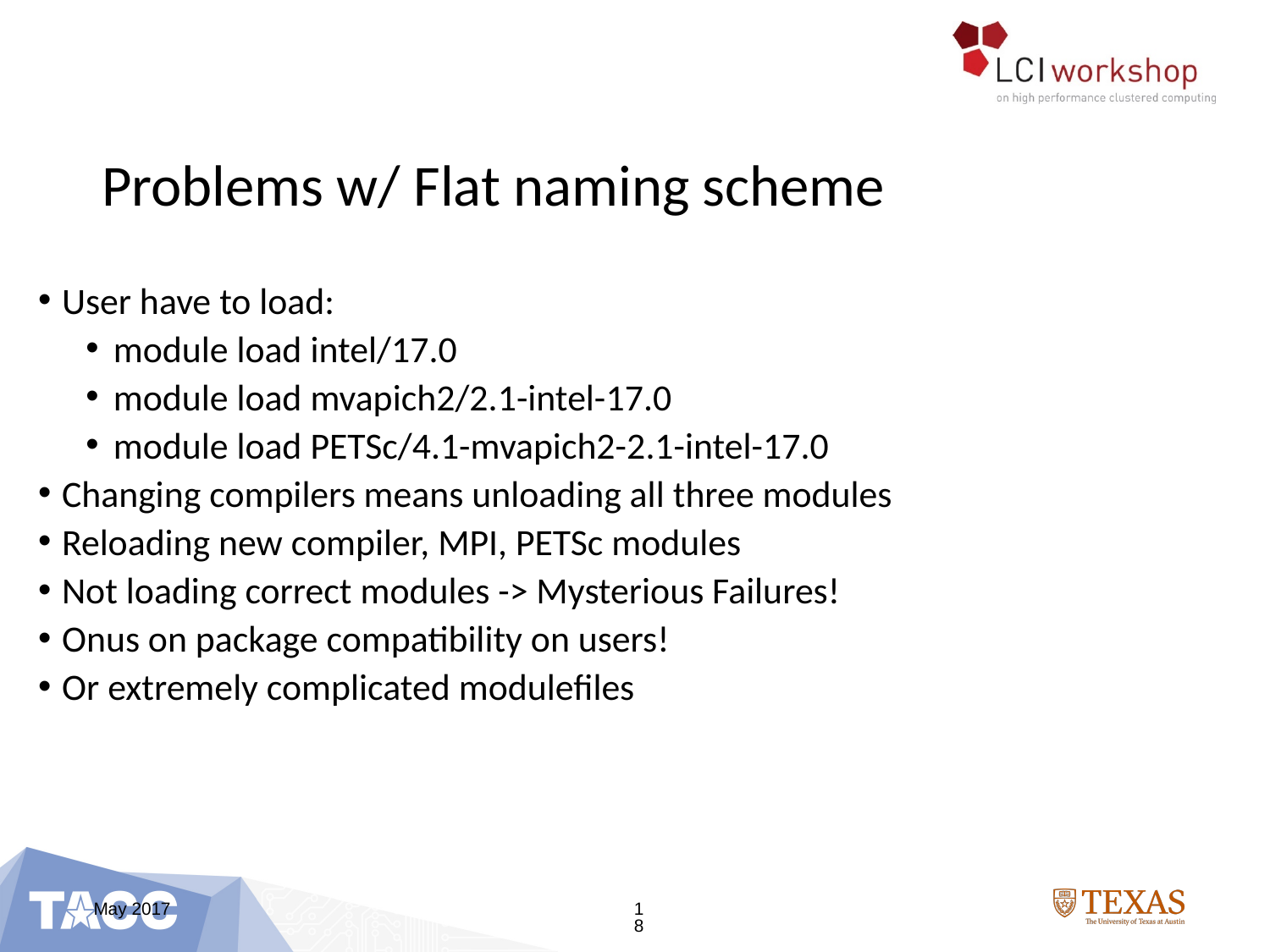

# Problems w/ Flat naming scheme
User have to load:
module load intel/17.0
module load mvapich2/2.1-intel-17.0
module load PETSc/4.1-mvapich2-2.1-intel-17.0
Changing compilers means unloading all three modules
Reloading new compiler, MPI, PETSc modules
Not loading correct modules -> Mysterious Failures!
Onus on package compatibility on users!
Or extremely complicated modulefiles
May 2017
18